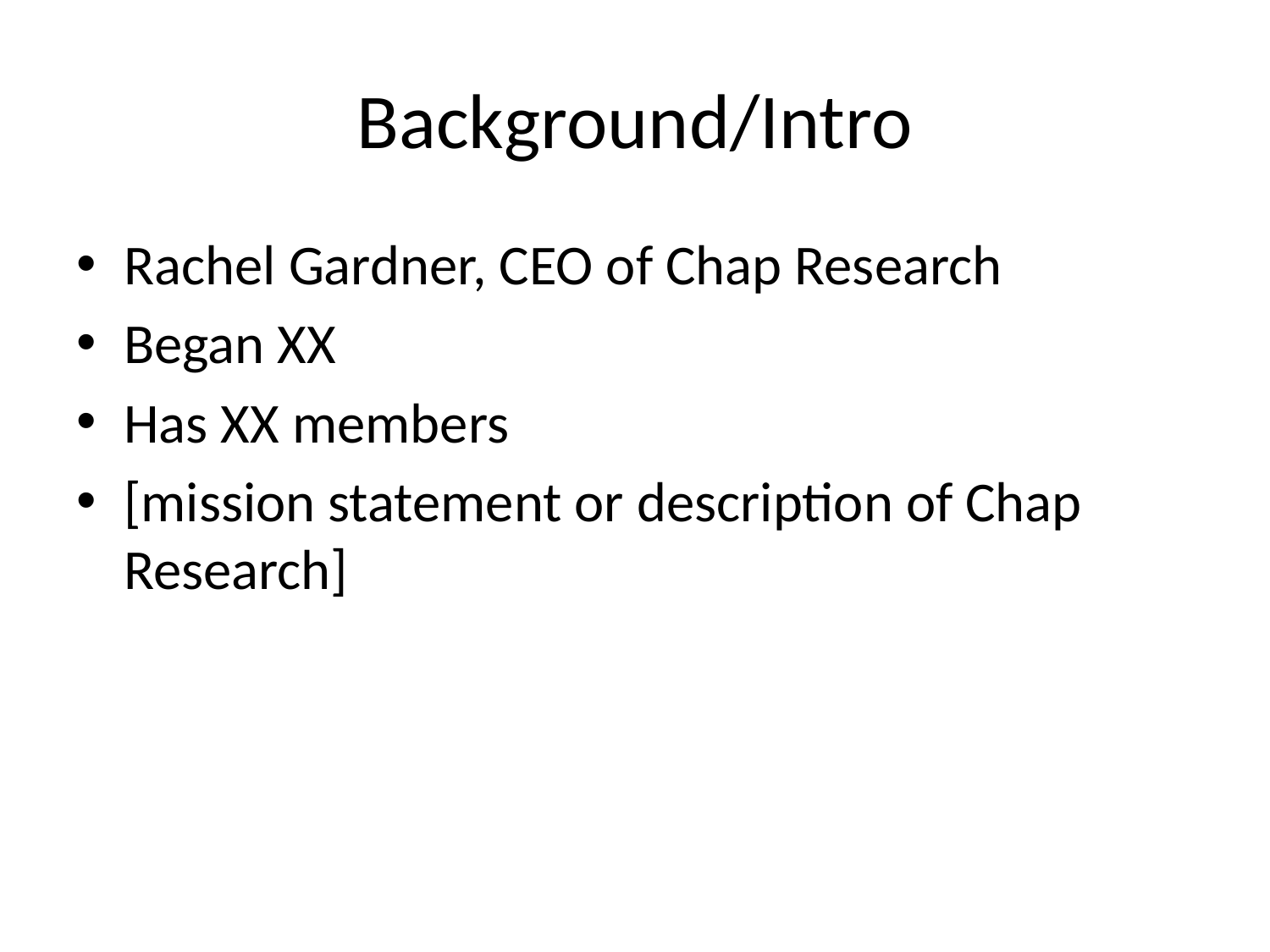

# Background/Intro
Rachel Gardner, CEO of Chap Research
Began XX
Has XX members
[mission statement or description of Chap Research]